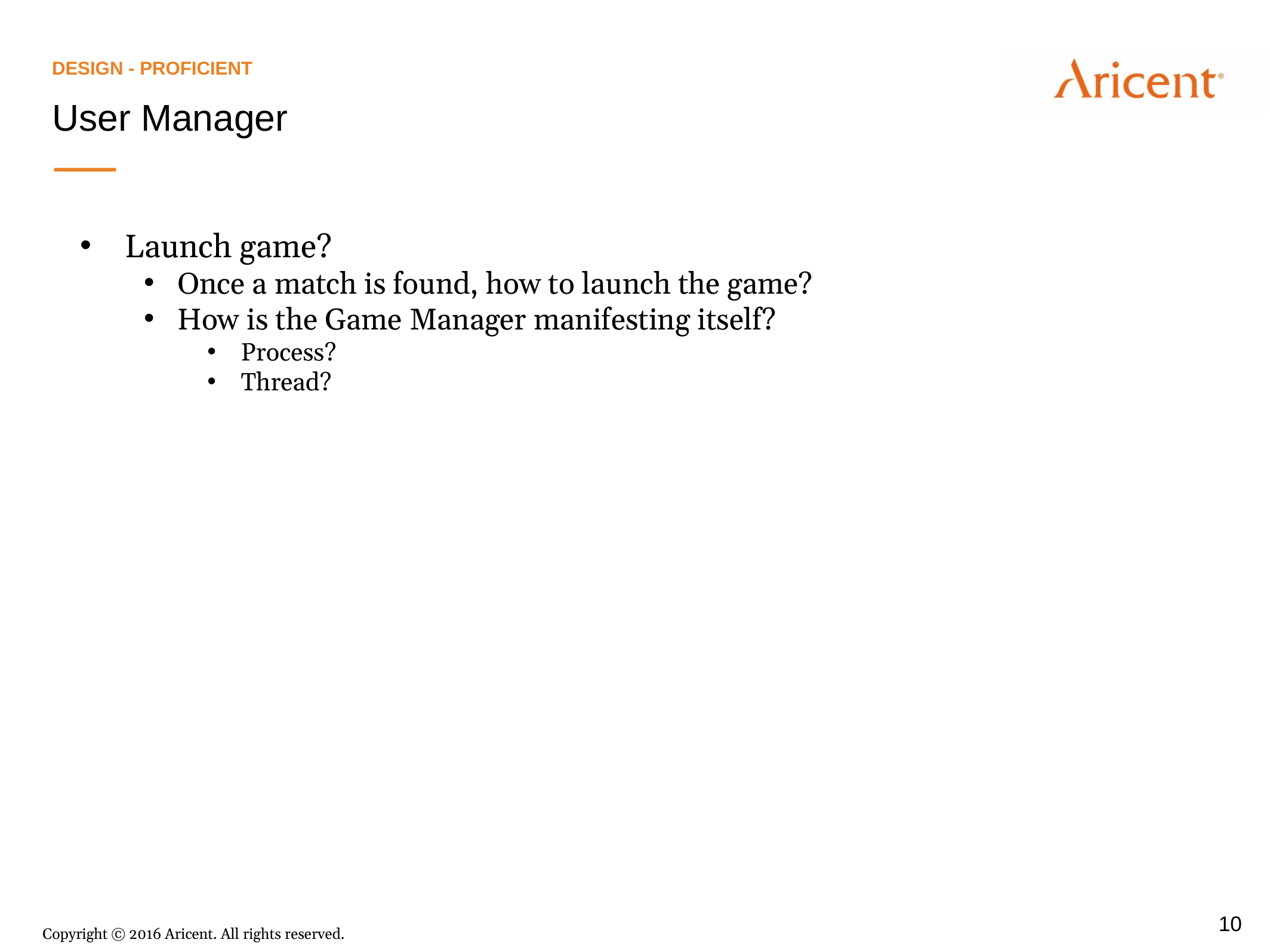

DeSIGN - Proficient
User Manager
Launch game?
Once a match is found, how to launch the game?
How is the Game Manager manifesting itself?
Process?
Thread?